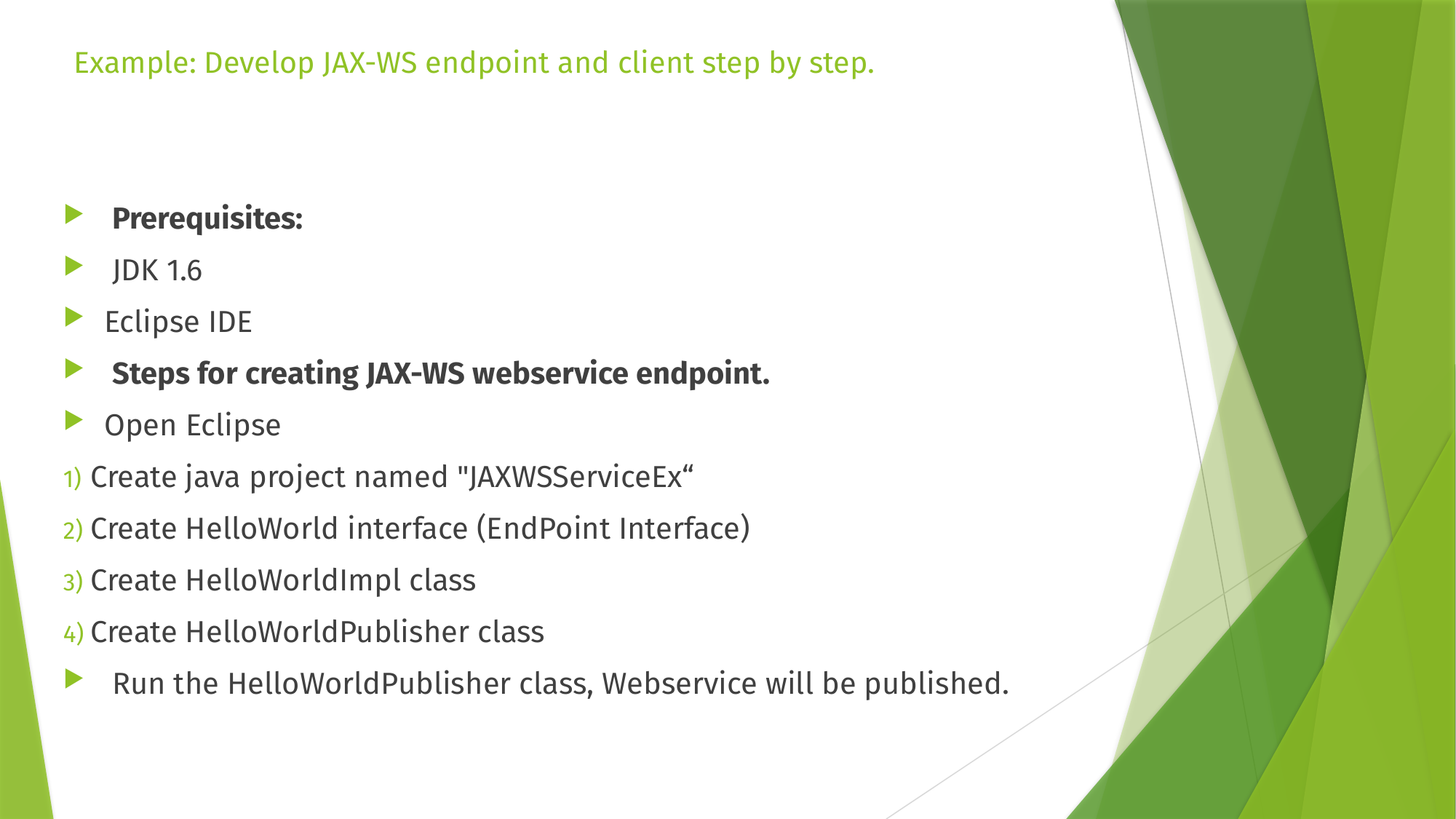

# Example: Develop JAX-WS endpoint and client step by step.
 Prerequisites:
 JDK 1.6
Eclipse IDE
 Steps for creating JAX-WS webservice endpoint.
Open Eclipse
Create java project named "JAXWSServiceEx“
Create HelloWorld interface (EndPoint Interface)
Create HelloWorldImpl class
Create HelloWorldPublisher class
 Run the HelloWorldPublisher class, Webservice will be published.